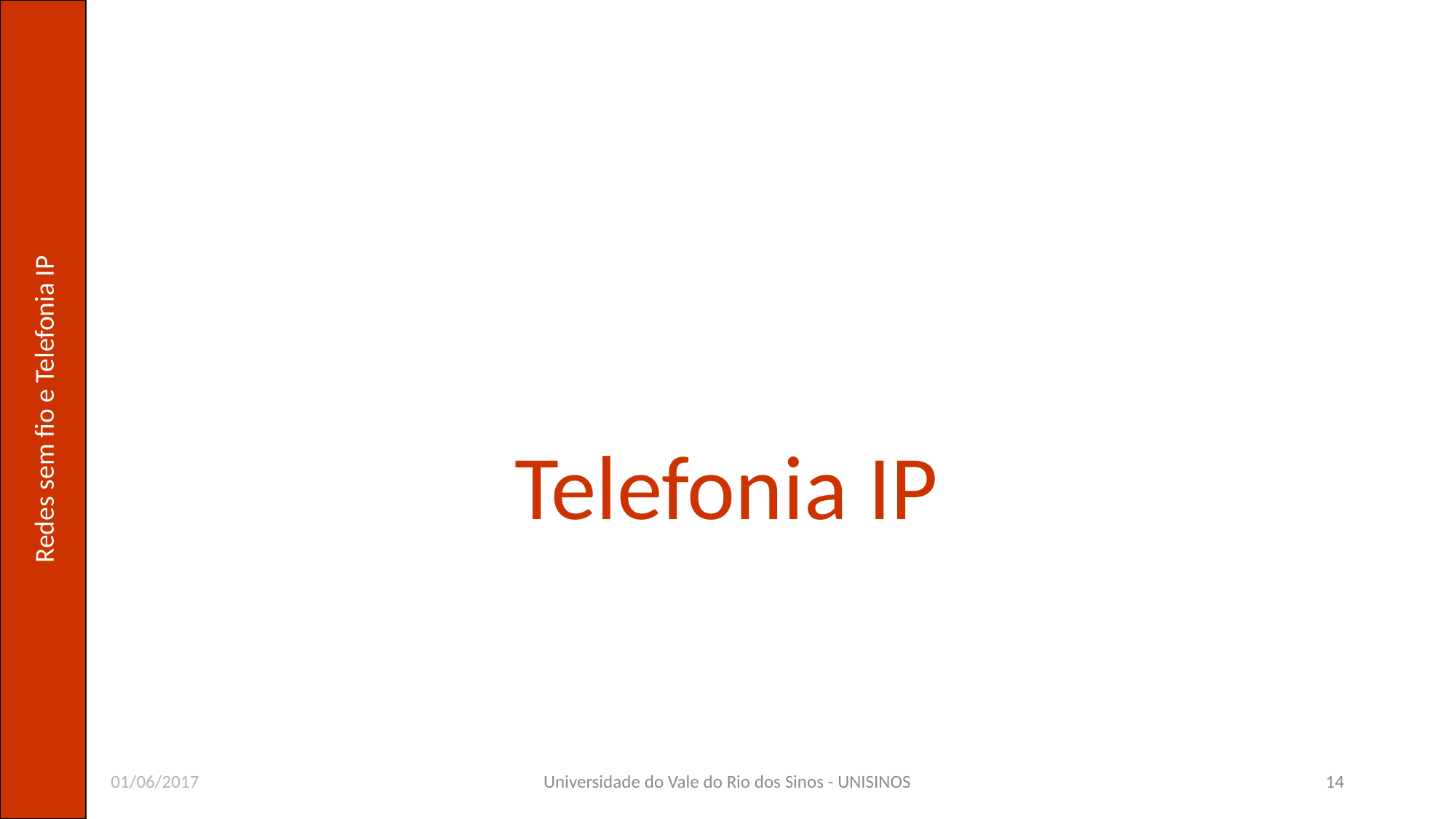

# Telefonia IP

01/06/2017
Universidade do Vale do Rio dos Sinos - UNISINOS
14